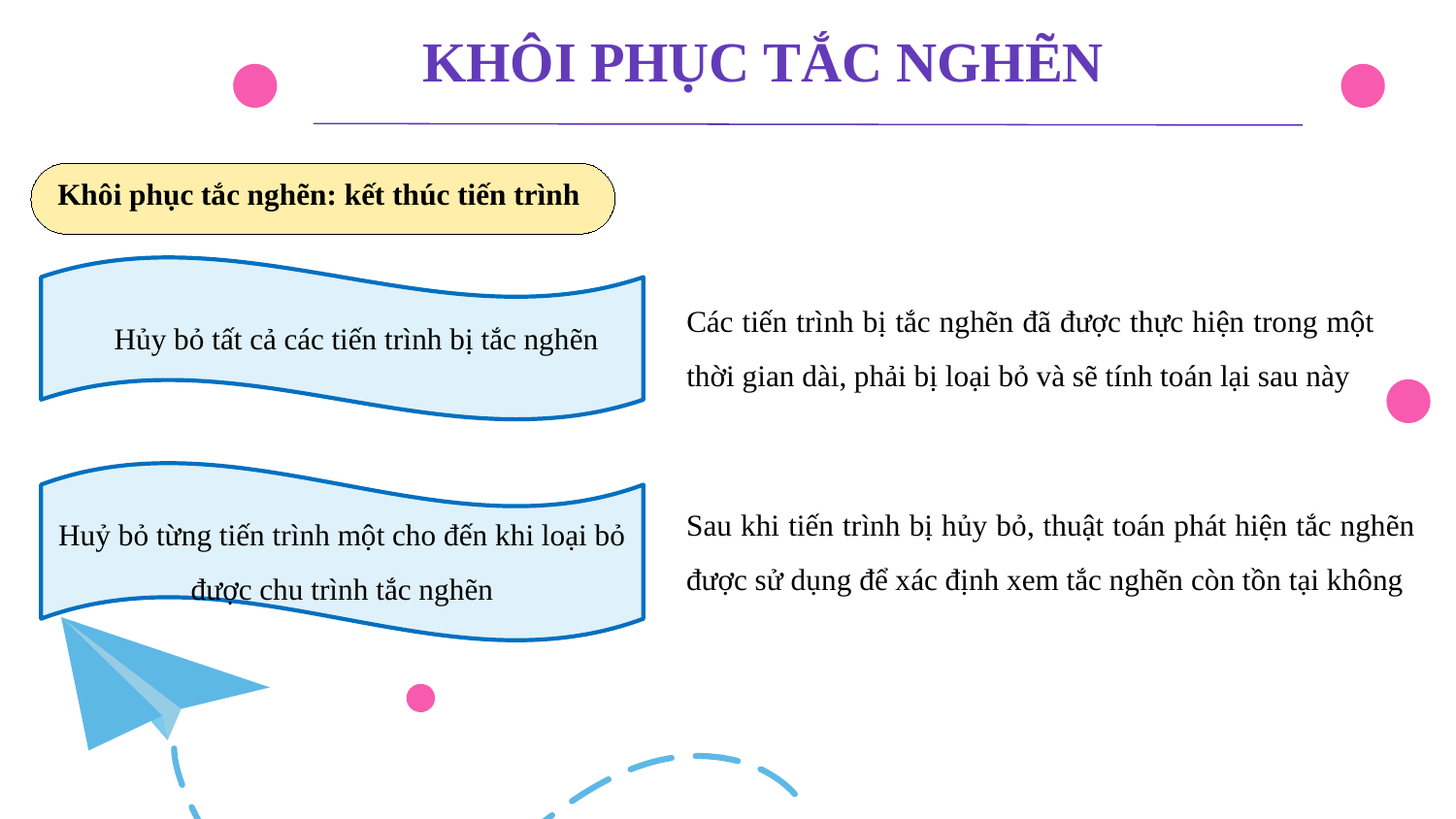

KHÔI PHỤC TẮC NGHẼN

Khôi phục tắc nghẽn: kết thúc tiến trình

Các tiến trình bị tắc nghẽn đã được thực hiện trong một thời gian dài, phải bị loại bỏ và sẽ tính toán lại sau này
Hủy bỏ tất cả các tiến trình bị tắc nghẽn
Huỷ bỏ từng tiến trình một cho đến khi loại bỏ được chu trình tắc nghẽn
60%
Sau khi tiến trình bị hủy bỏ, thuật toán phát hiện tắc nghẽn được sử dụng để xác định xem tắc nghẽn còn tồn tại không
90%